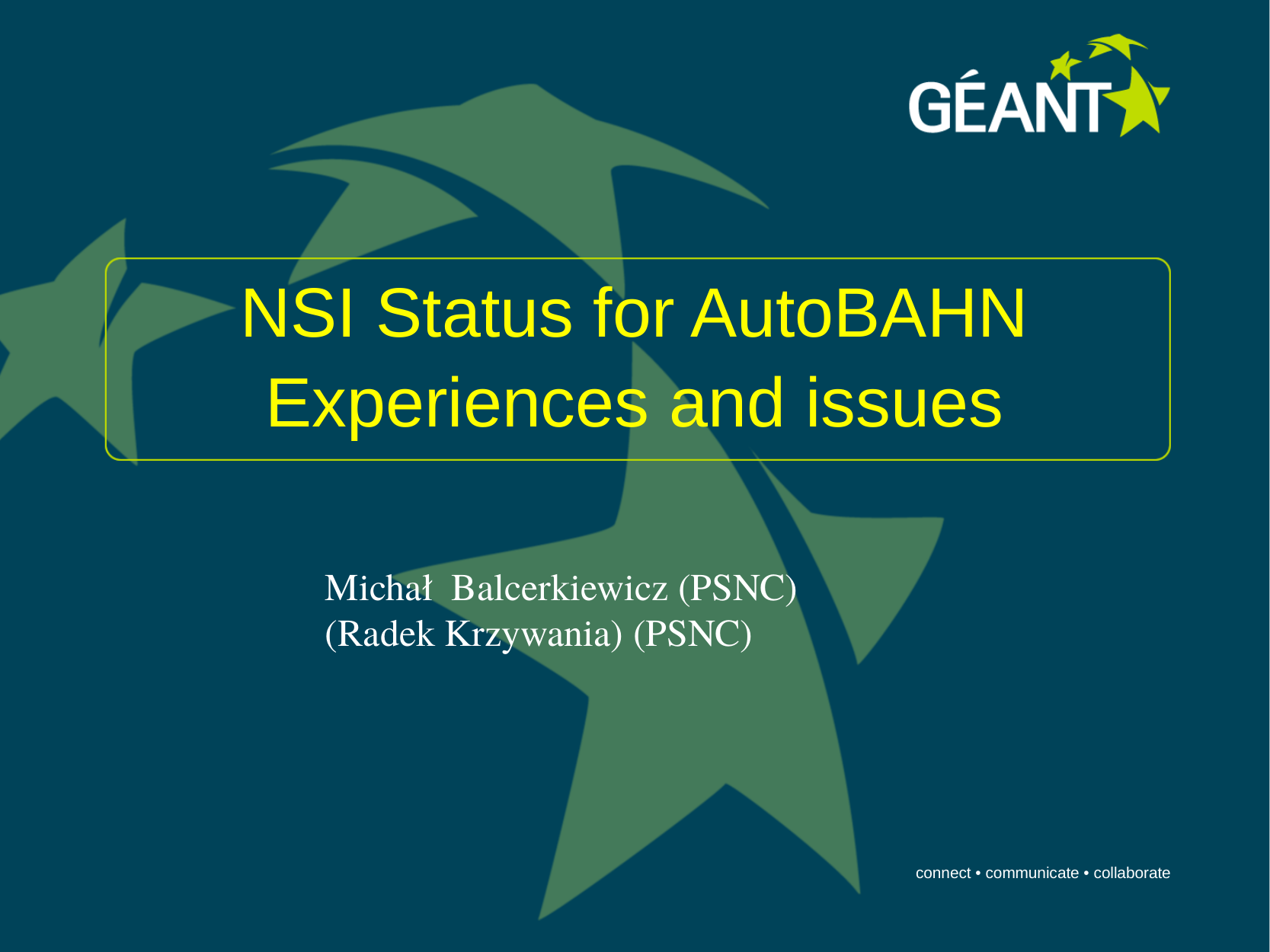

NSI Status for AutoBAHN
Experiences and issues
Michał  Balcerkiewicz (PSNC)
(Radek Krzywania) (PSNC)